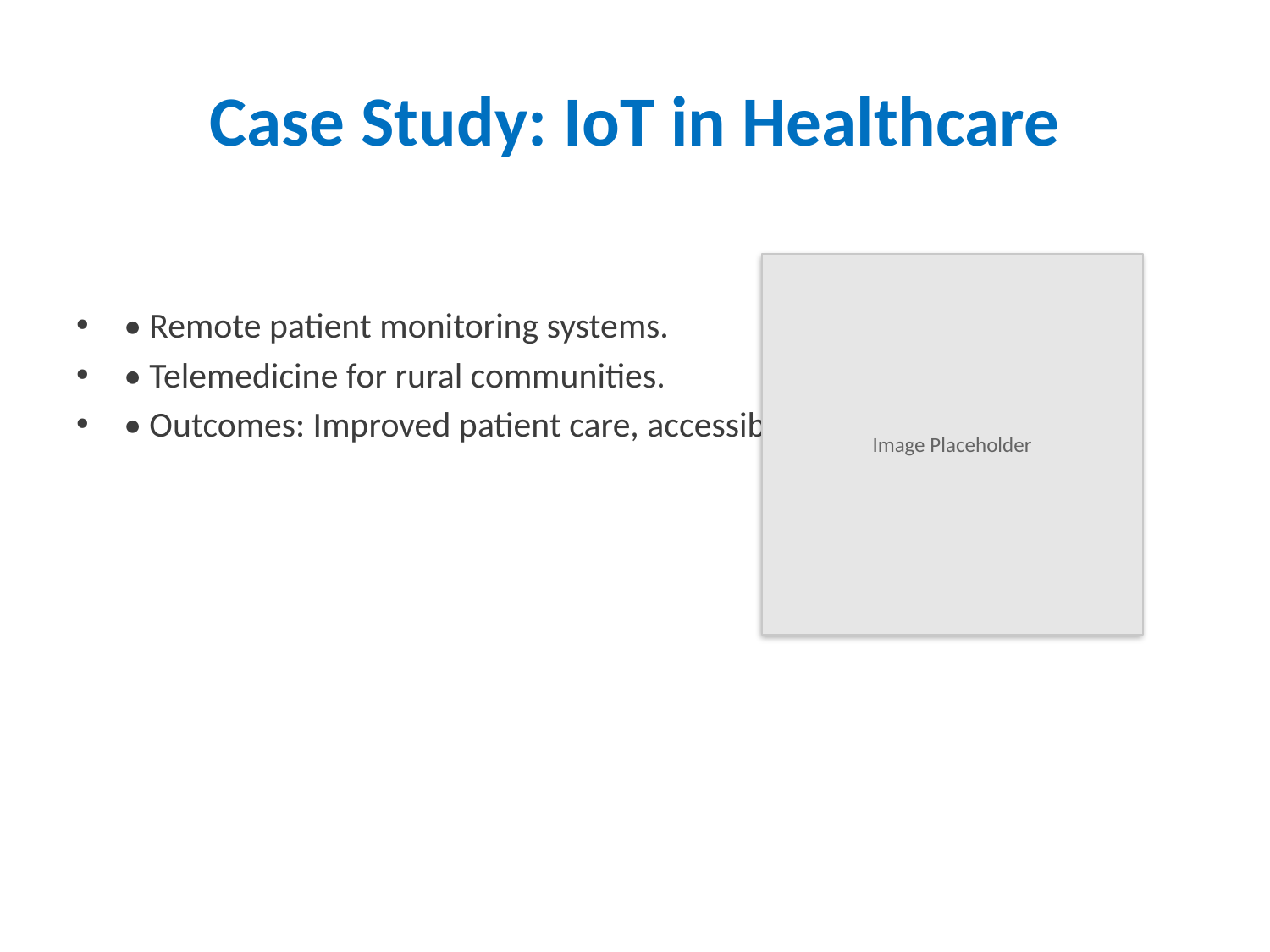

# Case Study: IoT in Healthcare

• Remote patient monitoring systems.
• Telemedicine for rural communities.
• Outcomes: Improved patient care, accessibility.
Image Placeholder